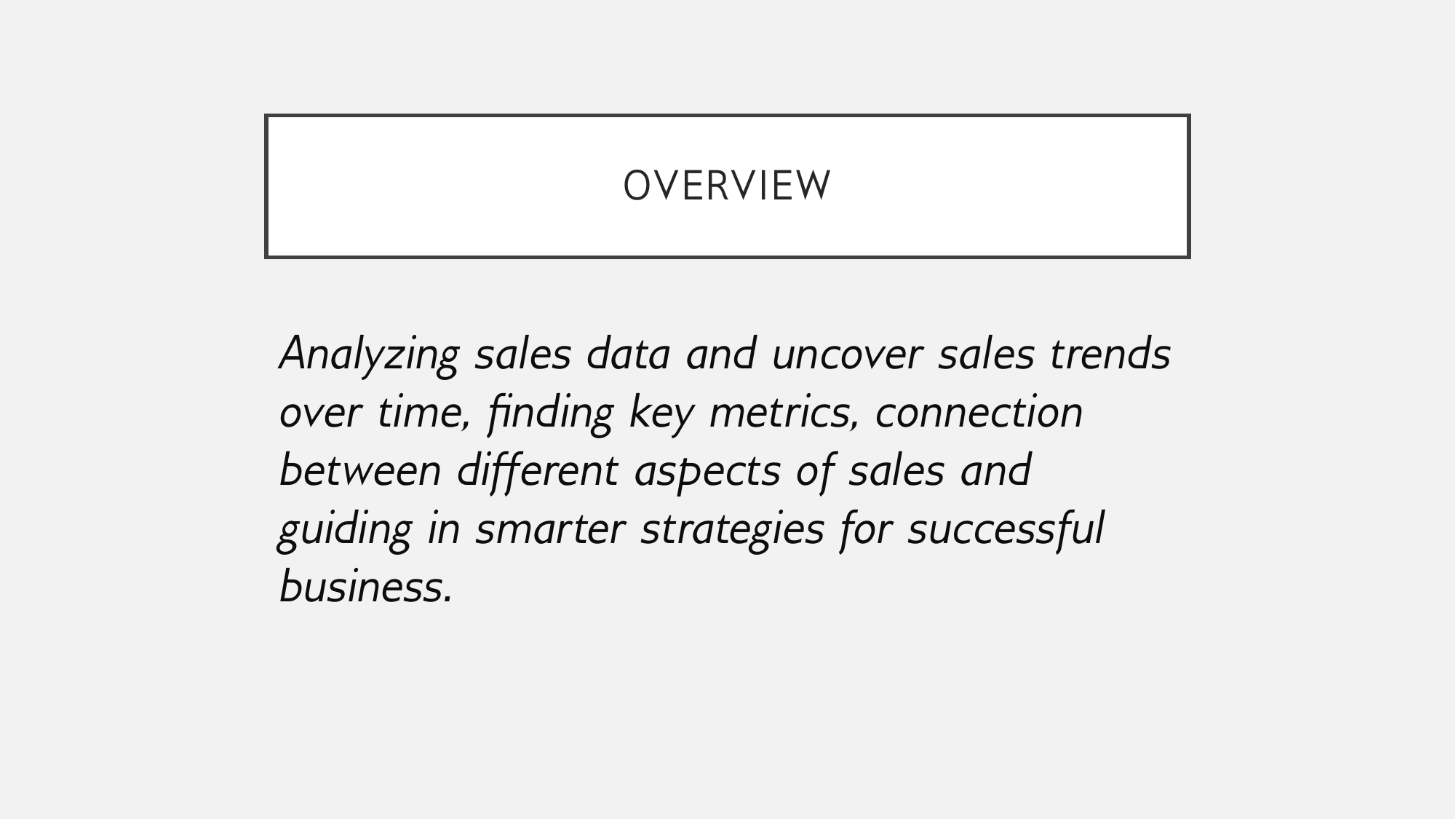

# Overview
Analyzing sales data and uncover sales trends over time, finding key metrics, connection between different aspects of sales and guiding in smarter strategies for successful business.